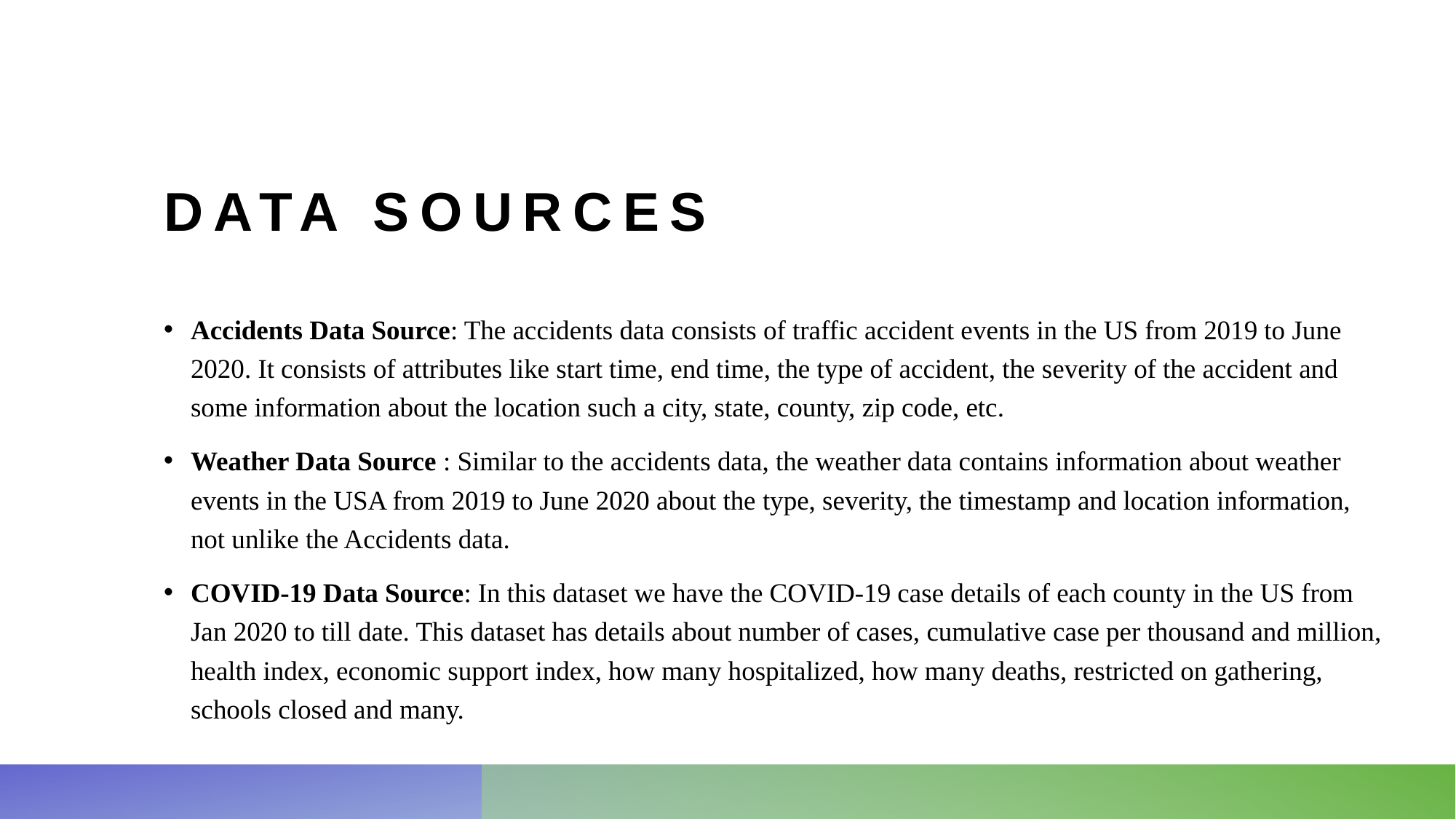

# Data sources

Accidents Data Source: The accidents data consists of traffic accident events in the US from 2019 to June 2020. It consists of attributes like start time, end time, the type of accident, the severity of the accident and some information about the location such a city, state, county, zip code, etc.
Weather Data Source : Similar to the accidents data, the weather data contains information about weather events in the USA from 2019 to June 2020 about the type, severity, the timestamp and location information, not unlike the Accidents data.
COVID-19 Data Source: In this dataset we have the COVID-19 case details of each county in the US from Jan 2020 to till date. This dataset has details about number of cases, cumulative case per thousand and million, health index, economic support index, how many hospitalized, how many deaths, restricted on gathering, schools closed and many.